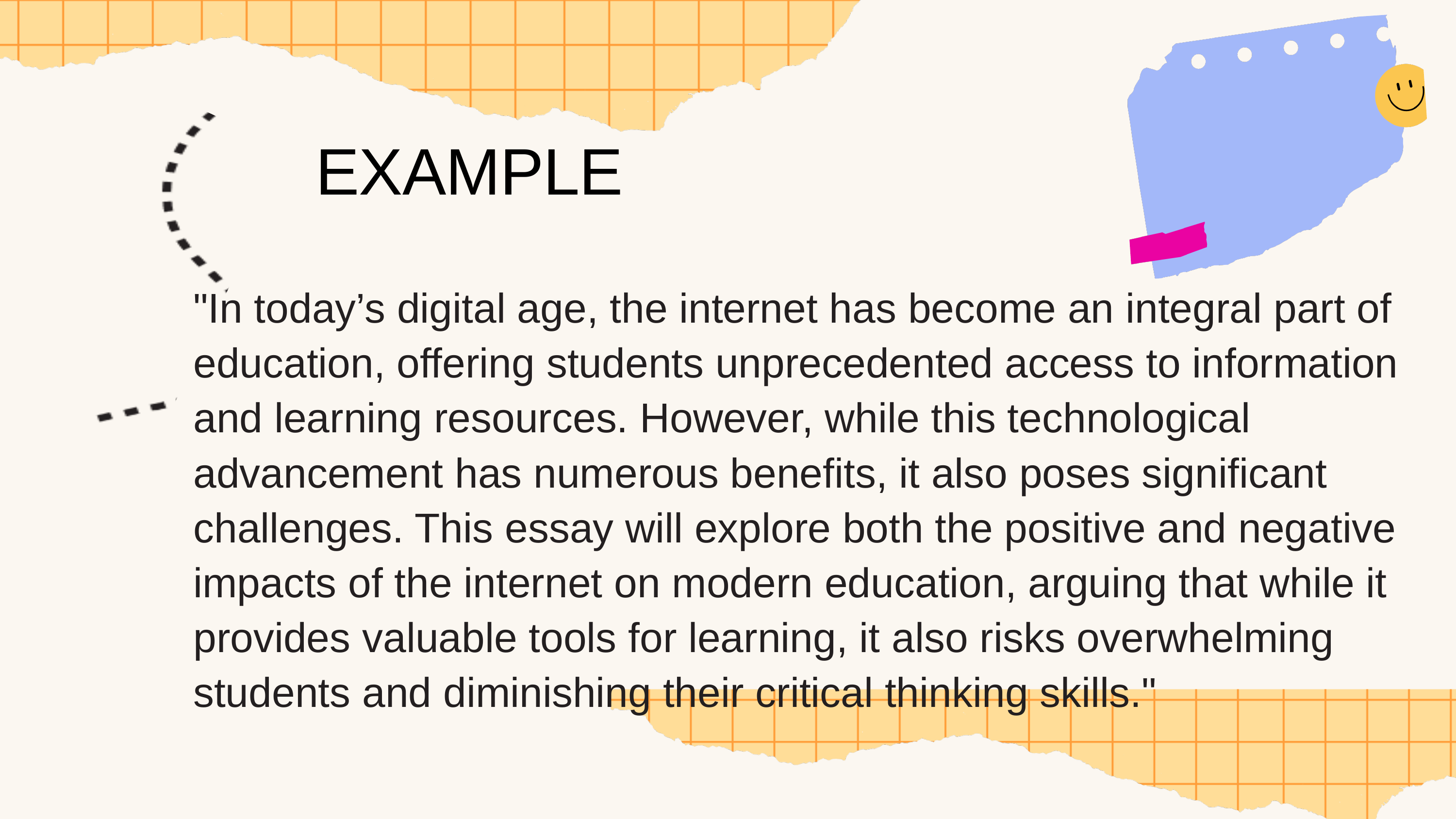

EXAMPLE
"In today’s digital age, the internet has become an integral part of education, offering students unprecedented access to information and learning resources. However, while this technological advancement has numerous benefits, it also poses significant challenges. This essay will explore both the positive and negative impacts of the internet on modern education, arguing that while it provides valuable tools for learning, it also risks overwhelming students and diminishing their critical thinking skills."